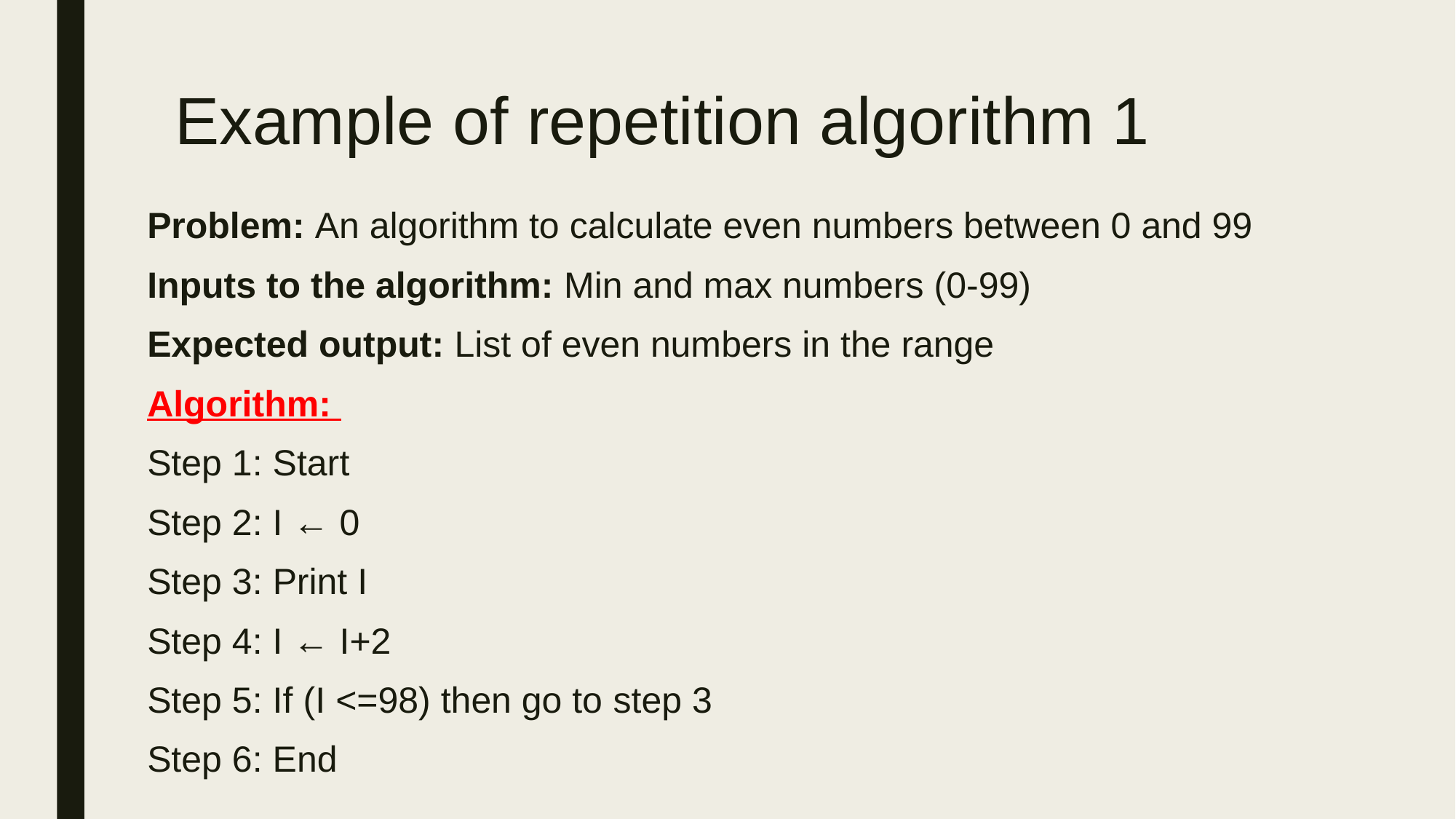

# Example of repetition algorithm 1
Problem: An algorithm to calculate even numbers between 0 and 99
Inputs to the algorithm: Min and max numbers (0-99)
Expected output: List of even numbers in the range
Algorithm:
Step 1: Start
Step 2: I ← 0
Step 3: Print I
Step 4: I ← I+2
Step 5: If (I <=98) then go to step 3
Step 6: End